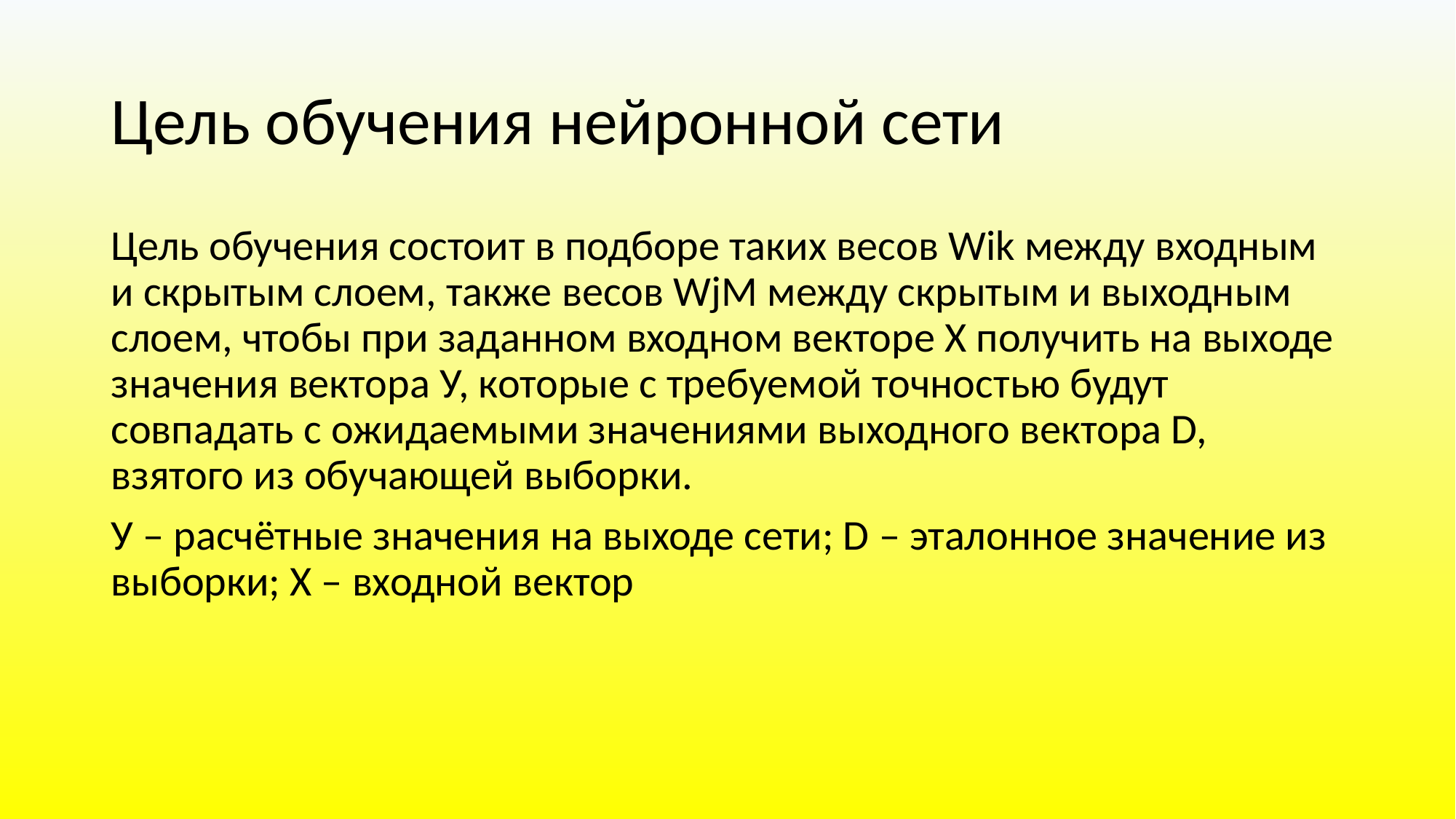

# Цель обучения нейронной сети
Цель обучения состоит в подборе таких весов Wik между входным и скрытым слоем, также весов WjM между скрытым и выходным слоем, чтобы при заданном входном векторе Х получить на выходе значения вектора У, которые с требуемой точностью будут совпадать с ожидаемыми значениями выходного вектора D, взятого из обучающей выборки.
У – расчётные значения на выходе сети; D – эталонное значение из выборки; Х – входной вектор